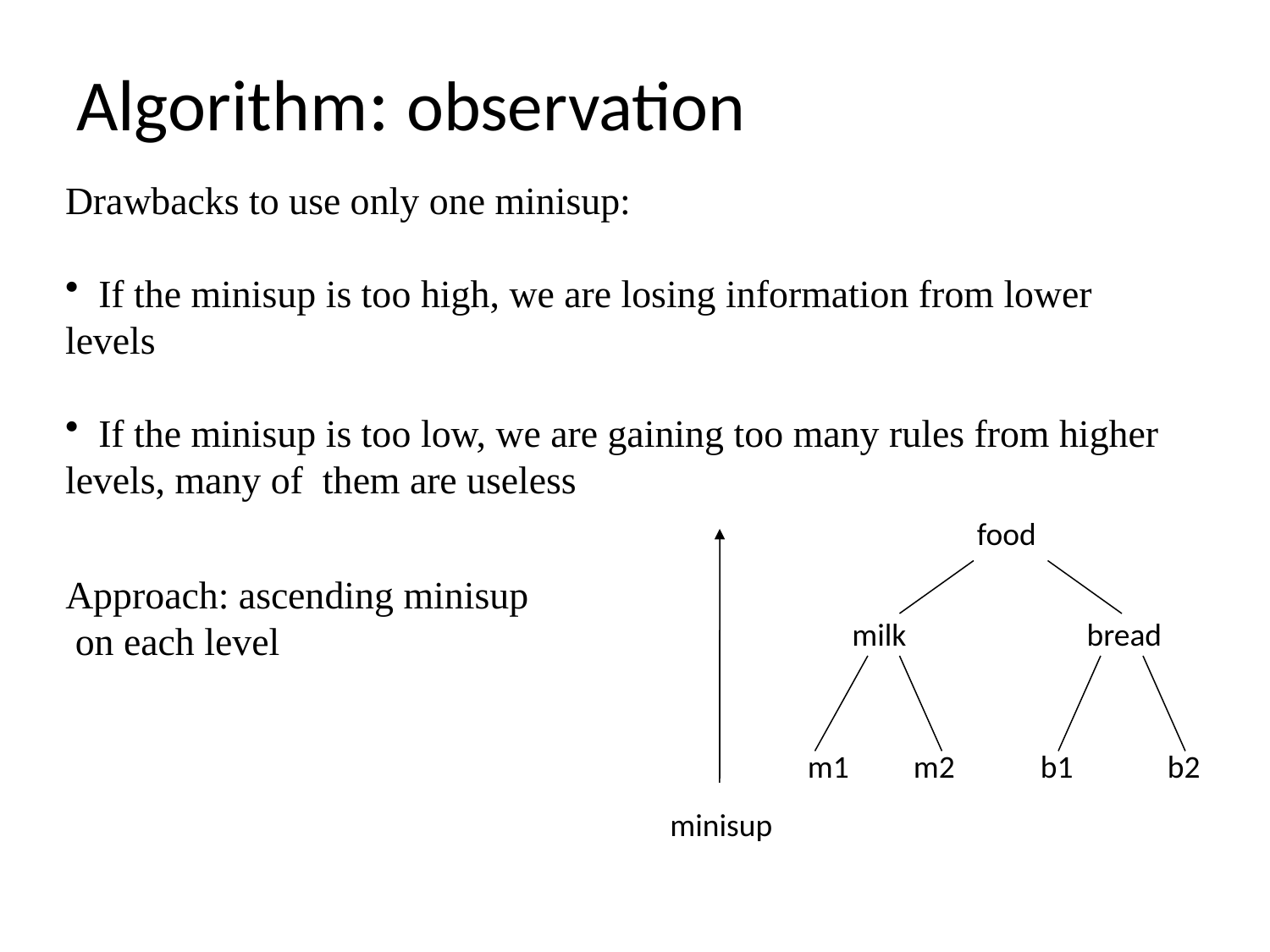

# Algorithm: observation
Drawbacks to use only one minisup:

  If the minisup is too high, we are losing information from lower levels

  If the minisup is too low, we are gaining too many rules from higher levels, many of  them are useless
food

Approach: ascending minisup
 on each level
milk
bread

m1
m2
b1
b2
minisup